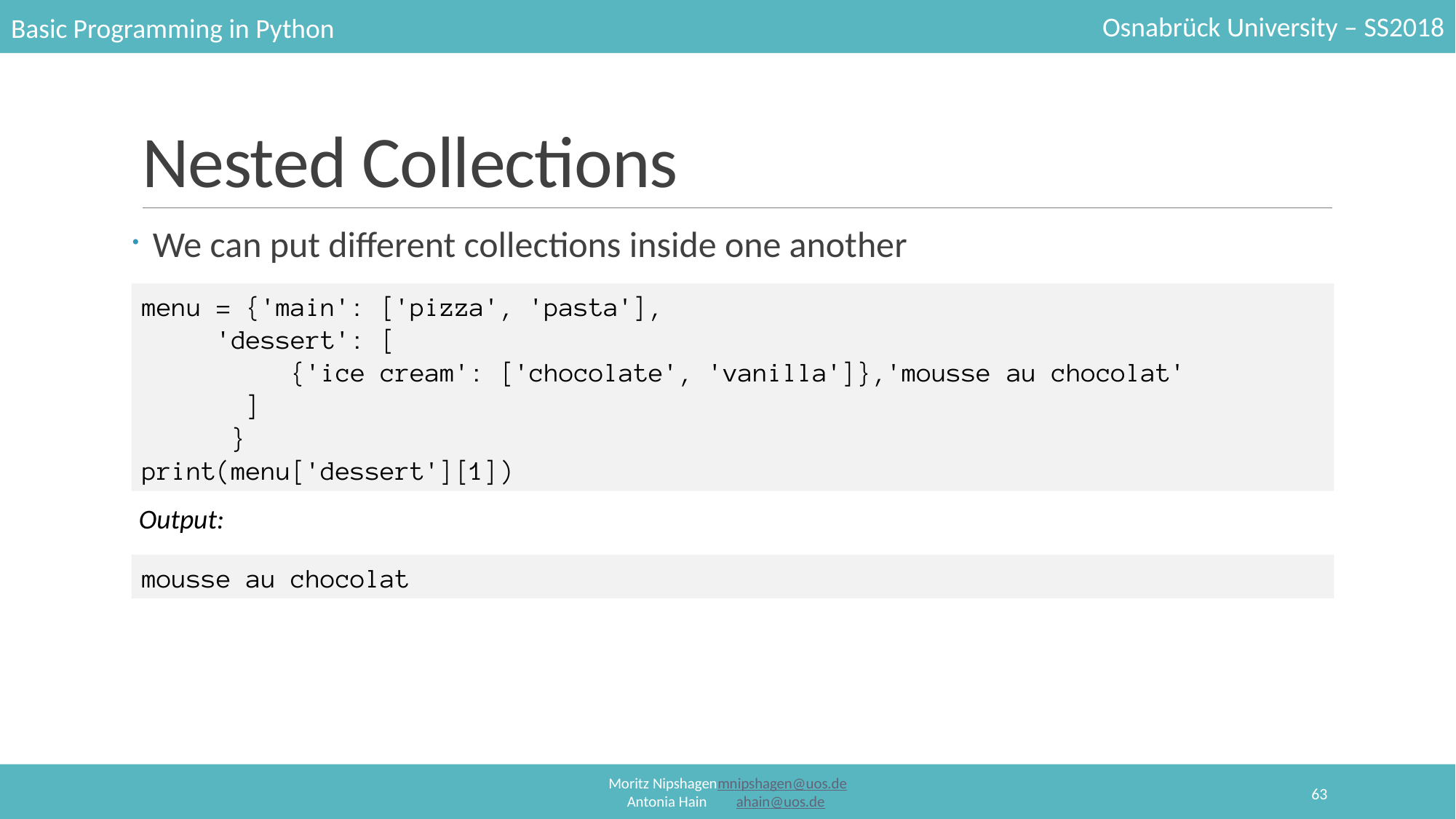

# Nested Collections
We can put different collections inside one another
menu = {'main': ['pizza', 'pasta'],
     'dessert': [
          {'ice cream': ['chocolate', 'vanilla']},'mousse au chocolat'
       ]
      }
print(menu['dessert'][1])
Output:

mousse au chocolat
63